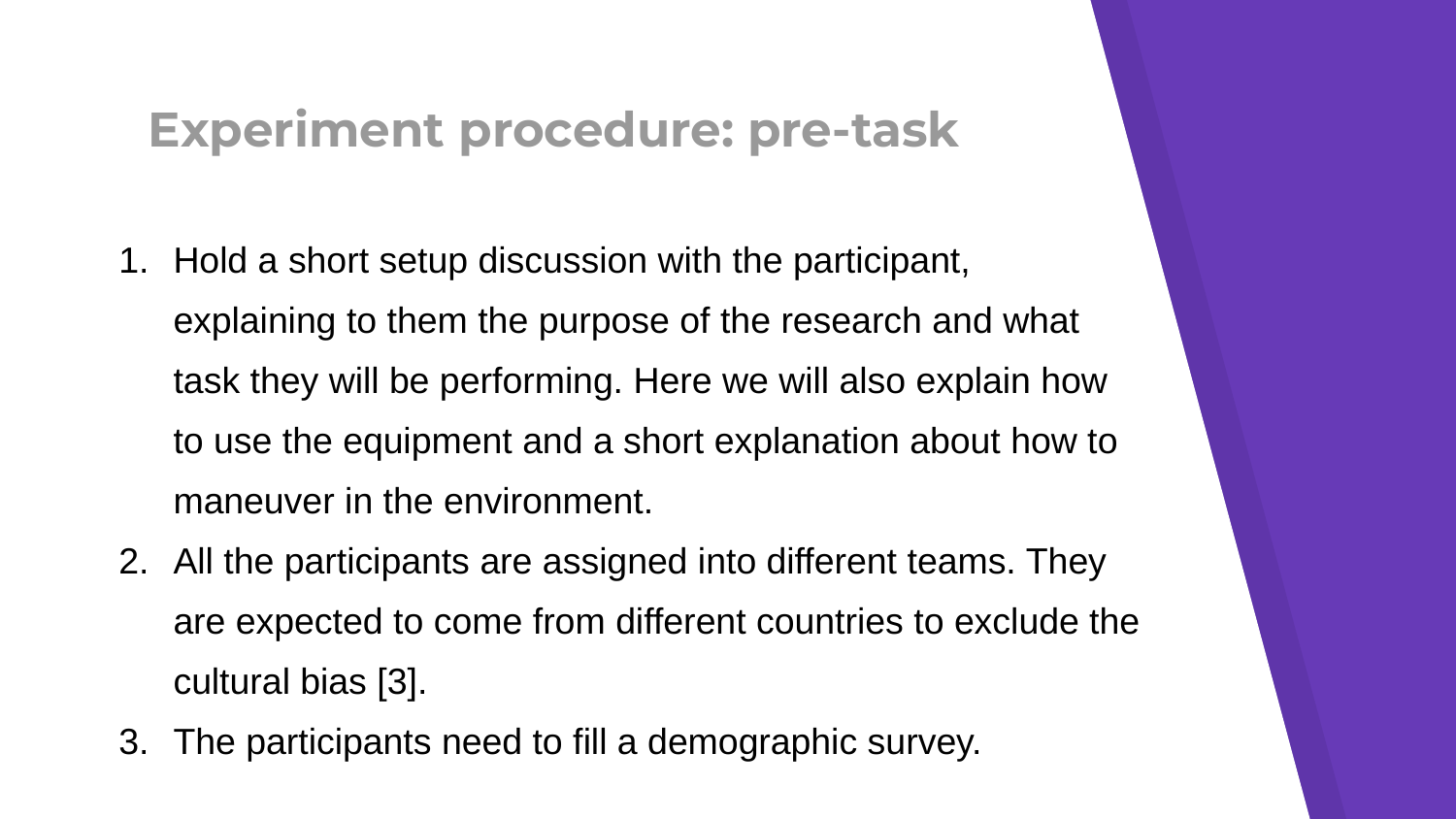

Experiment procedure: pre-task

Hold a short setup discussion with the participant, explaining to them the purpose of the research and what task they will be performing. Here we will also explain how to use the equipment and a short explanation about how to maneuver in the environment.
All the participants are assigned into different teams. They are expected to come from different countries to exclude the cultural bias [3].
The participants need to fill a demographic survey.

#